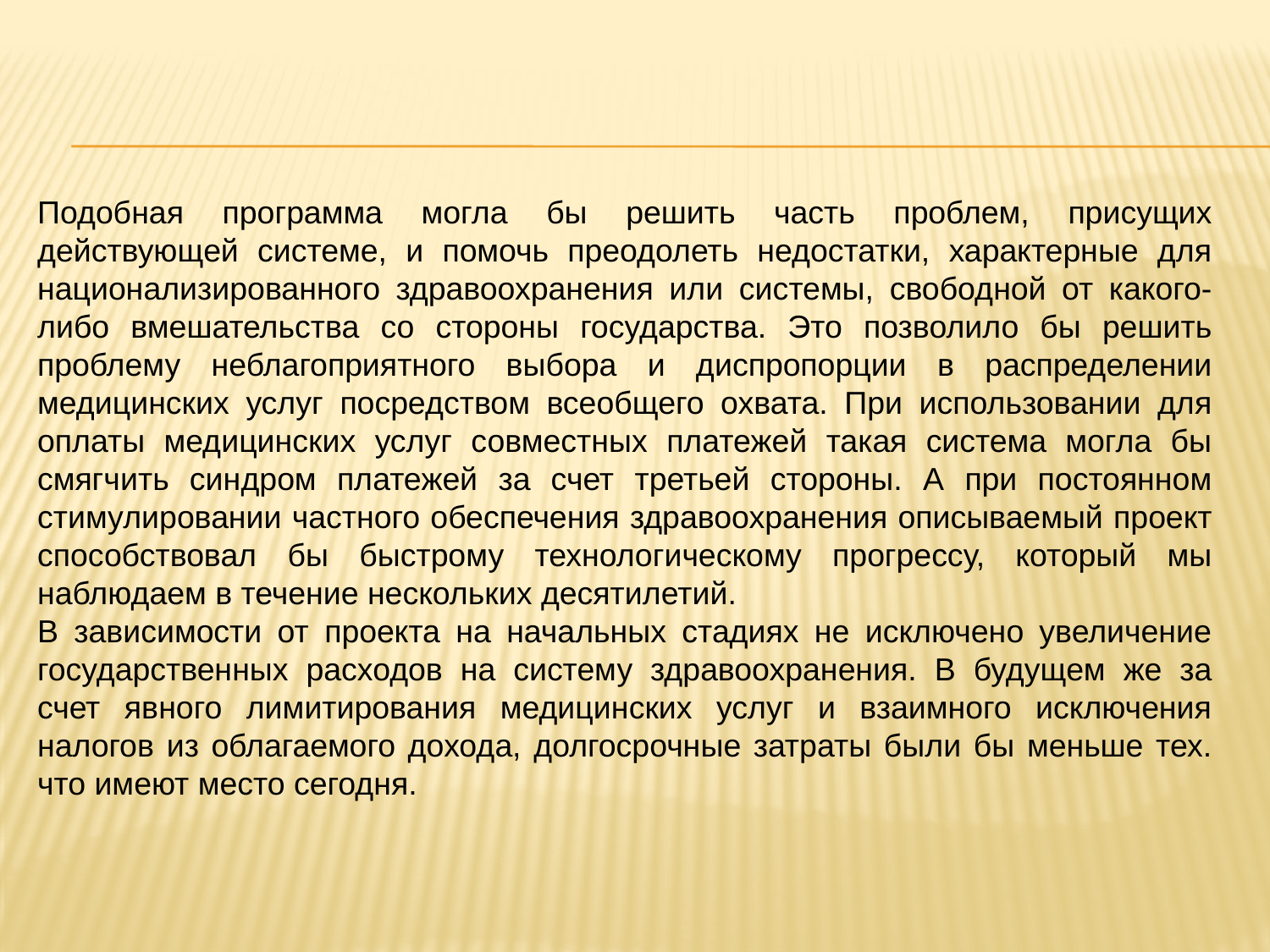

Подобная программа могла бы решить часть проблем, присущих действующей системе, и помочь преодолеть недостатки, характерные для национализированного здравоохранения или системы, свободной от какого-либо вмешательства со стороны государства. Это позволило бы решить проблему неблагоприятного выбора и диспропорции в распределении медицинских услуг посредством всеобщего охвата. При использовании для оплаты медицинских услуг совместных платежей такая система могла бы смягчить синдром платежей за счет третьей стороны. А при постоянном стимулировании частного обеспечения здравоохранения описываемый проект способствовал бы быстрому технологическому прогрессу, который мы наблюдаем в течение нескольких десятилетий.
В зависимости от проекта на начальных стадиях не исключено увеличение государственных расходов на систему здравоохранения. В будущем же за счет явного лимитирования медицинских услуг и взаимного исключения налогов из облагаемого дохода, долгосрочные затраты были бы меньше тех. что имеют место сегодня.